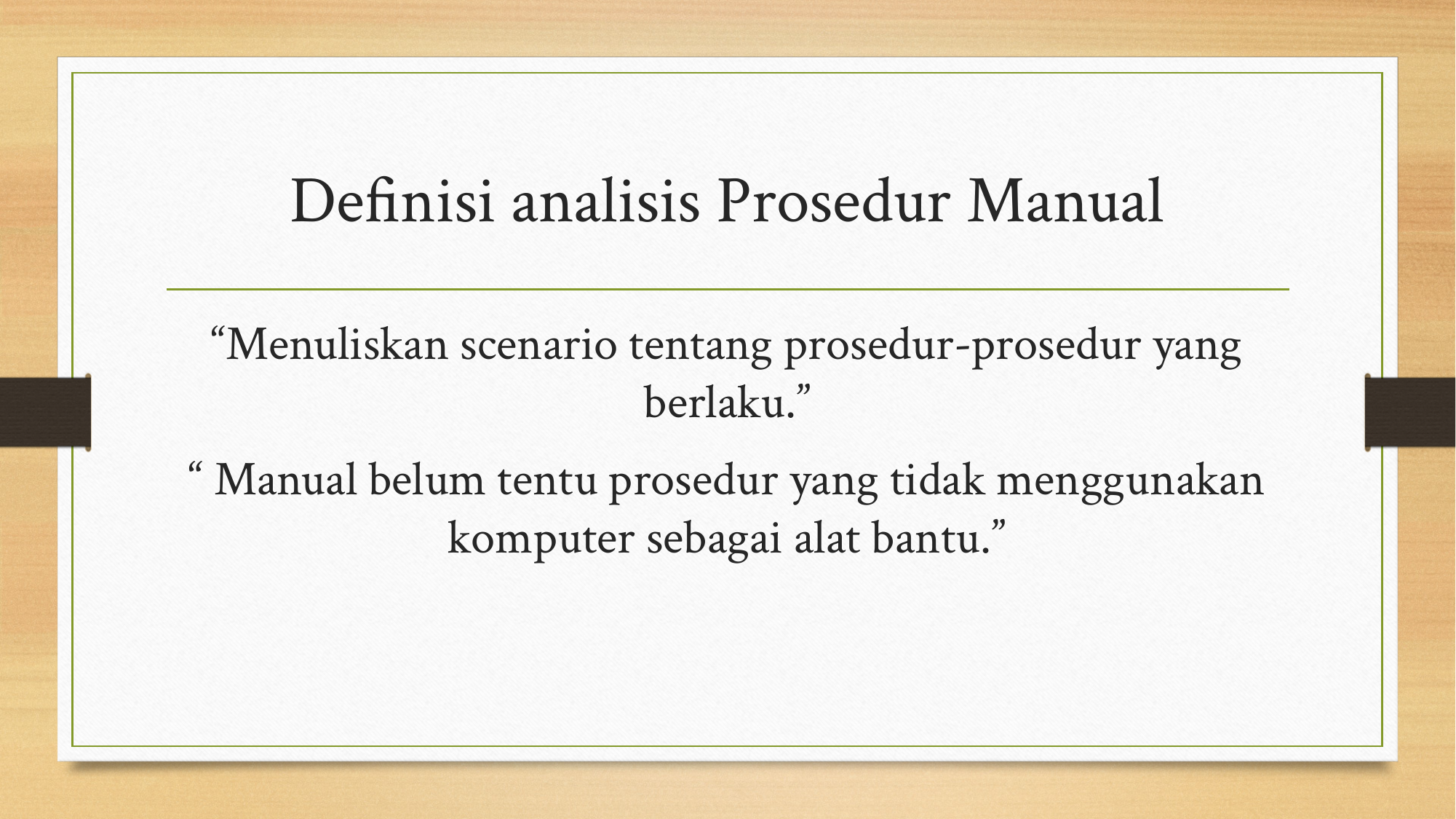

# Definisi analisis Prosedur Manual
“Menuliskan scenario tentang prosedur-prosedur yang berlaku.”
“ Manual belum tentu prosedur yang tidak menggunakan komputer sebagai alat bantu.”